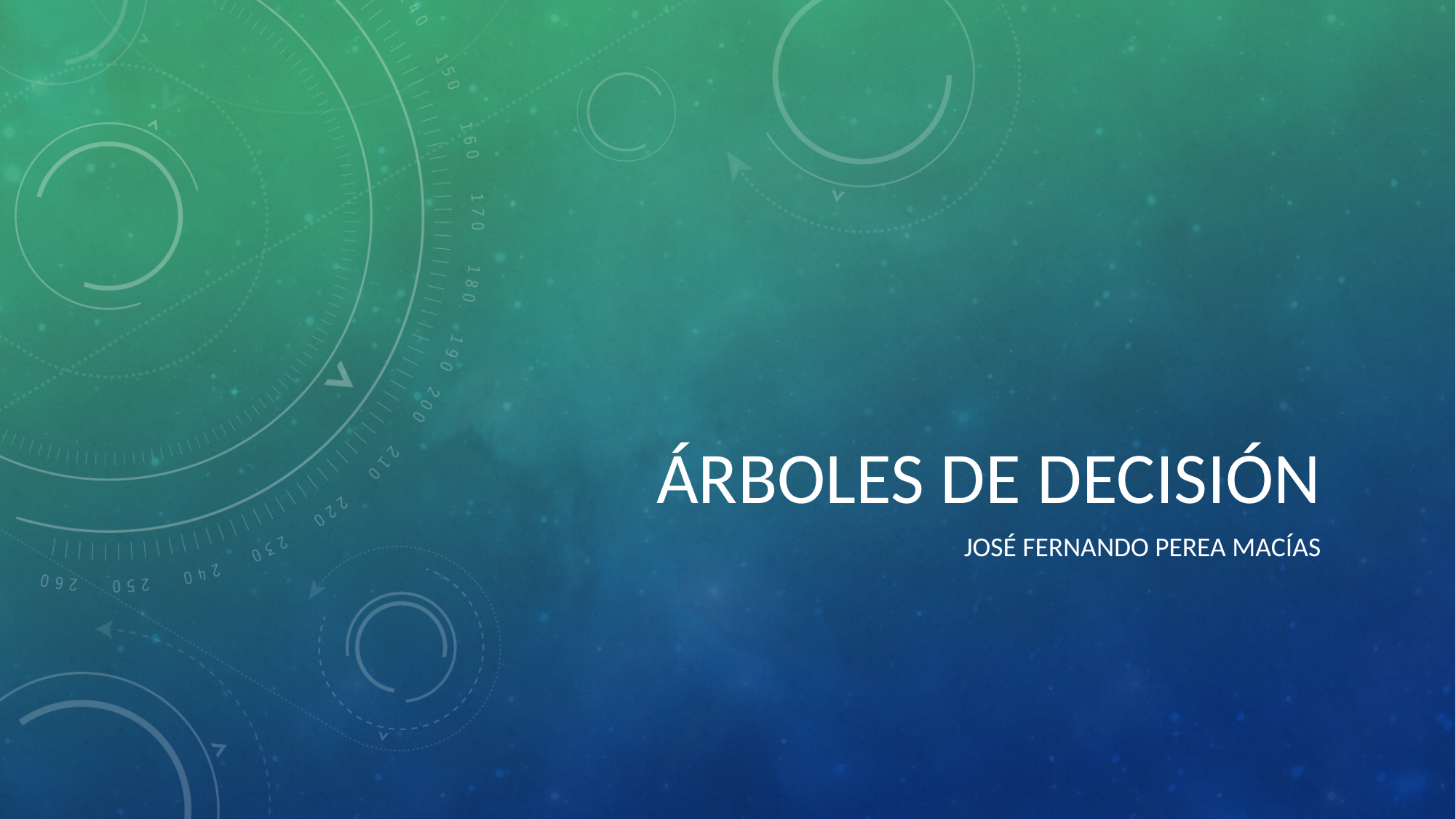

# árboles de decisión
José Fernando Perea Macías